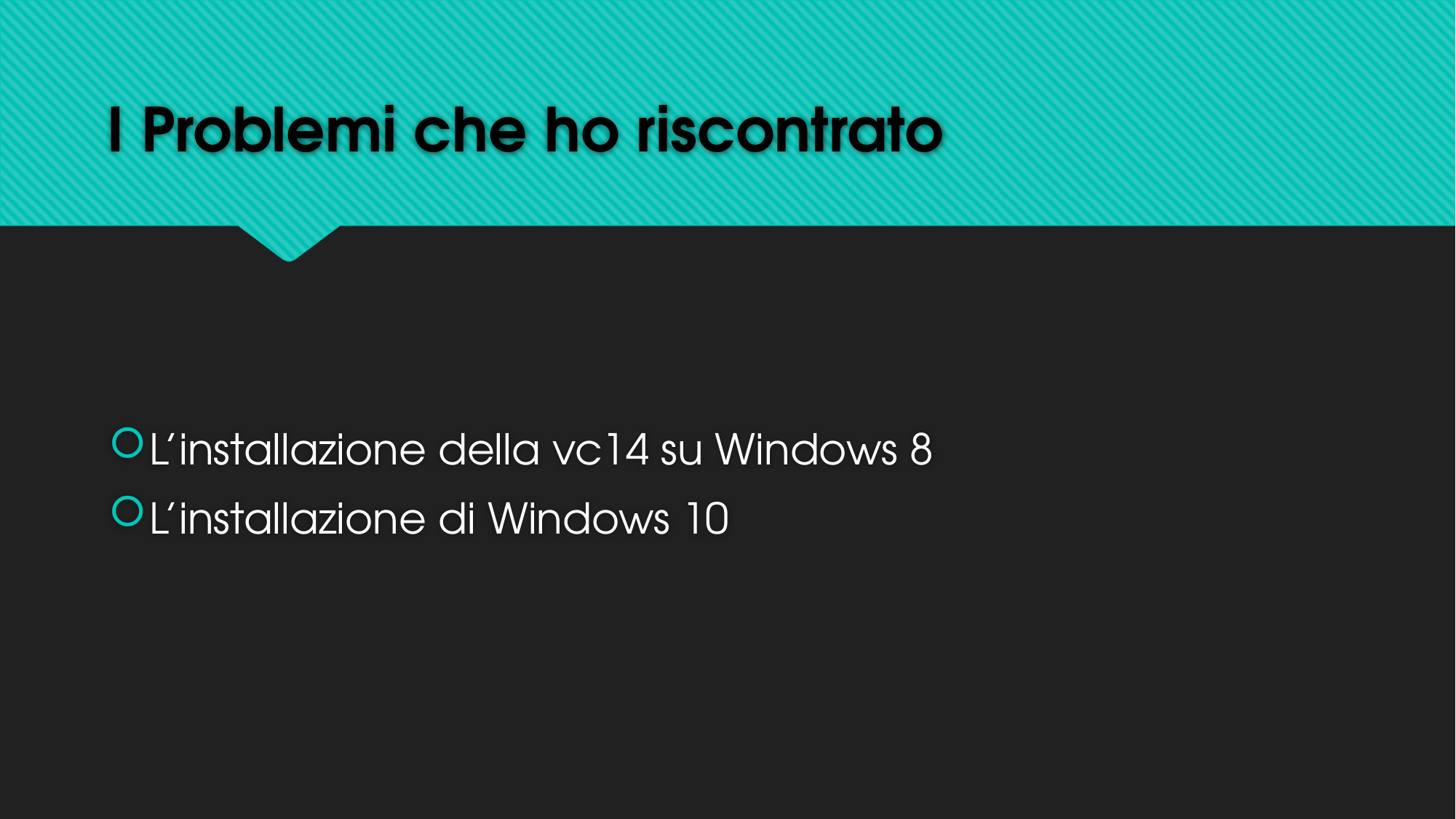

# I Problemi che ho riscontrato
L’installazione della vc14 su Windows 8
L’installazione di Windows 10